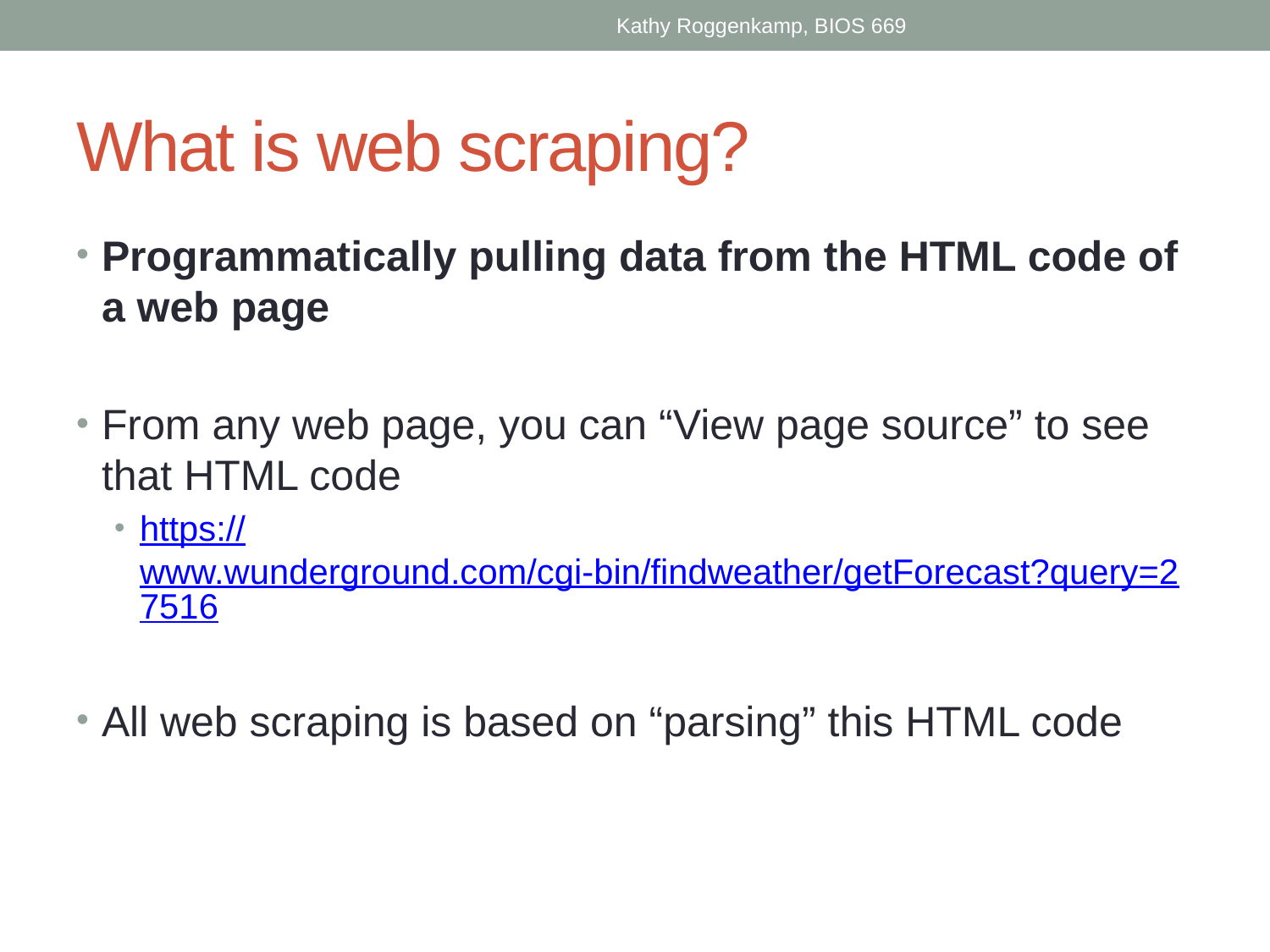

Kathy Roggenkamp, BIOS 669
# What is web scraping?
Programmatically pulling data from the HTML code of a web page

From any web page, you can “View page source” to see that HTML code
https://www.wunderground.com/cgi-bin/findweather/getForecast?query=27516

All web scraping is based on “parsing” this HTML code